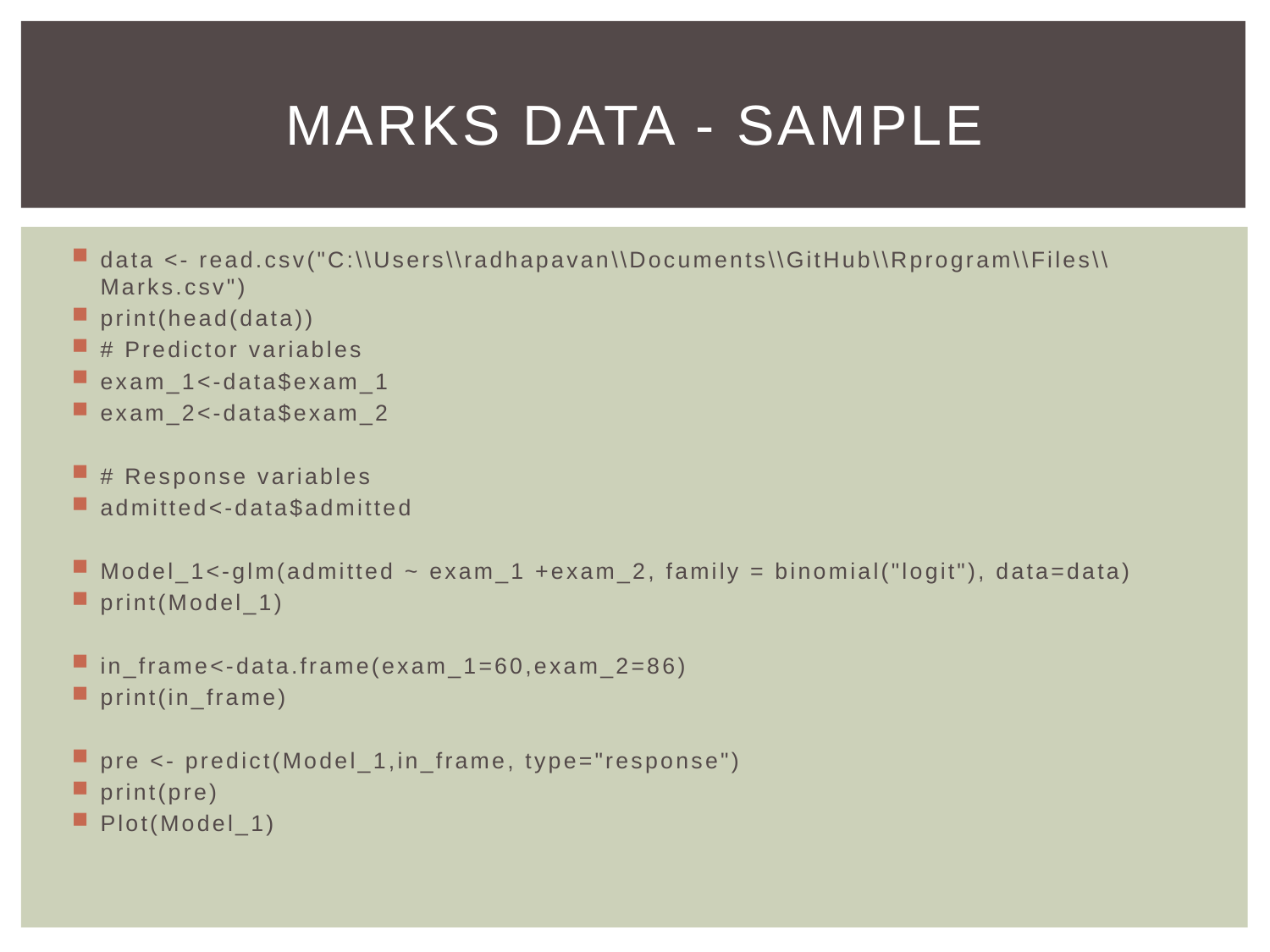

# Marks data - sample
data <- read.csv("C:\\Users\\radhapavan\\Documents\\GitHub\\Rprogram\\Files\\Marks.csv")
print(head(data))
# Predictor variables
exam_1<-data$exam_1
exam_2<-data$exam_2

# Response variables
admitted<-data$admitted

Model_1<-glm(admitted ~ exam_1 +exam_2, family = binomial("logit"), data=data)
print(Model_1)

in_frame<-data.frame(exam_1=60,exam_2=86)
print(in_frame)

pre <- predict(Model_1,in_frame, type="response")
print(pre)
Plot(Model_1)